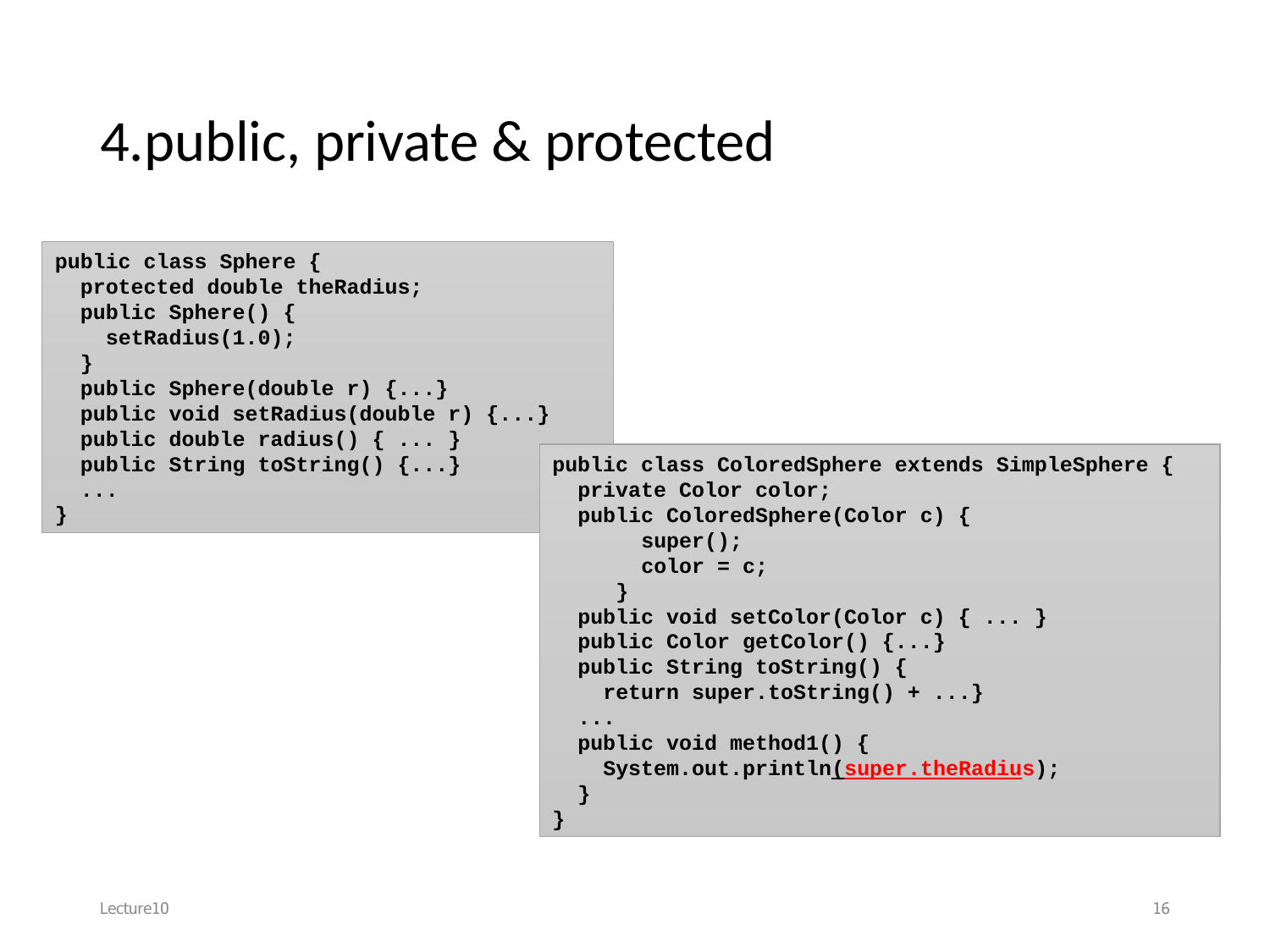

# 4.public, private & protected
public class Sphere {
  protected double theRadius;
  public Sphere() {
    setRadius(1.0);
  }
  public Sphere(double r) {...}
  public void setRadius(double r) {...}
  public double radius() { ... }
  public String toString() {...}
  ...
}
Example:

public class ColoredSphere extends SimpleSphere {
  private Color color;
  public ColoredSphere(Color c) {
       super();
       color = c;
     }
  public void setColor(Color c) { ... }
  public Color getColor() {...}
  public String toString() {
    return super.toString() + ...}
  ...
  public void method1() {
    System.out.println(super.theRadius);
  }
}
Lecture10
16